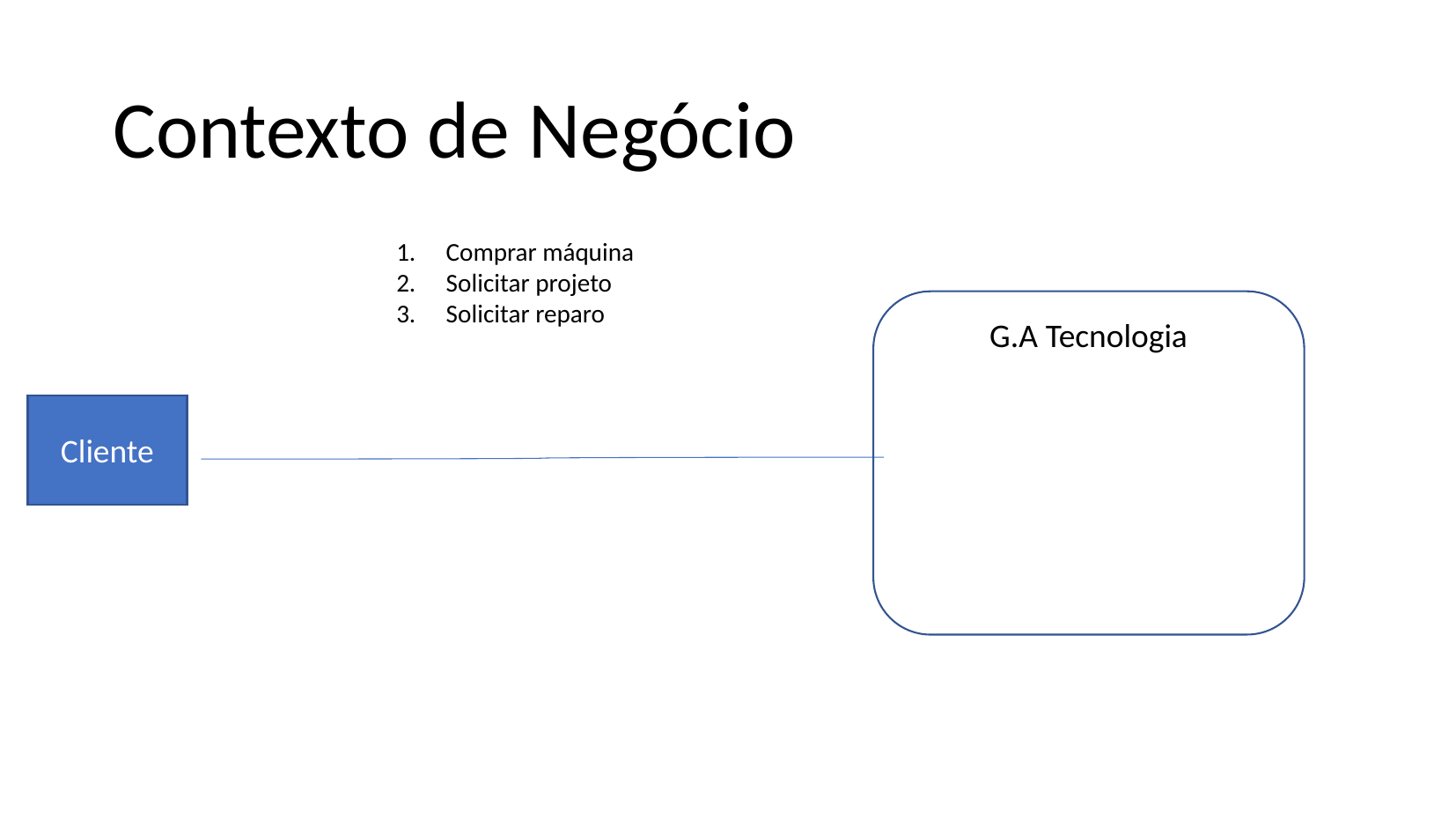

Contexto de Negócio
Comprar máquina
Solicitar projeto
Solicitar reparo
G.A Tecnologia
Cliente